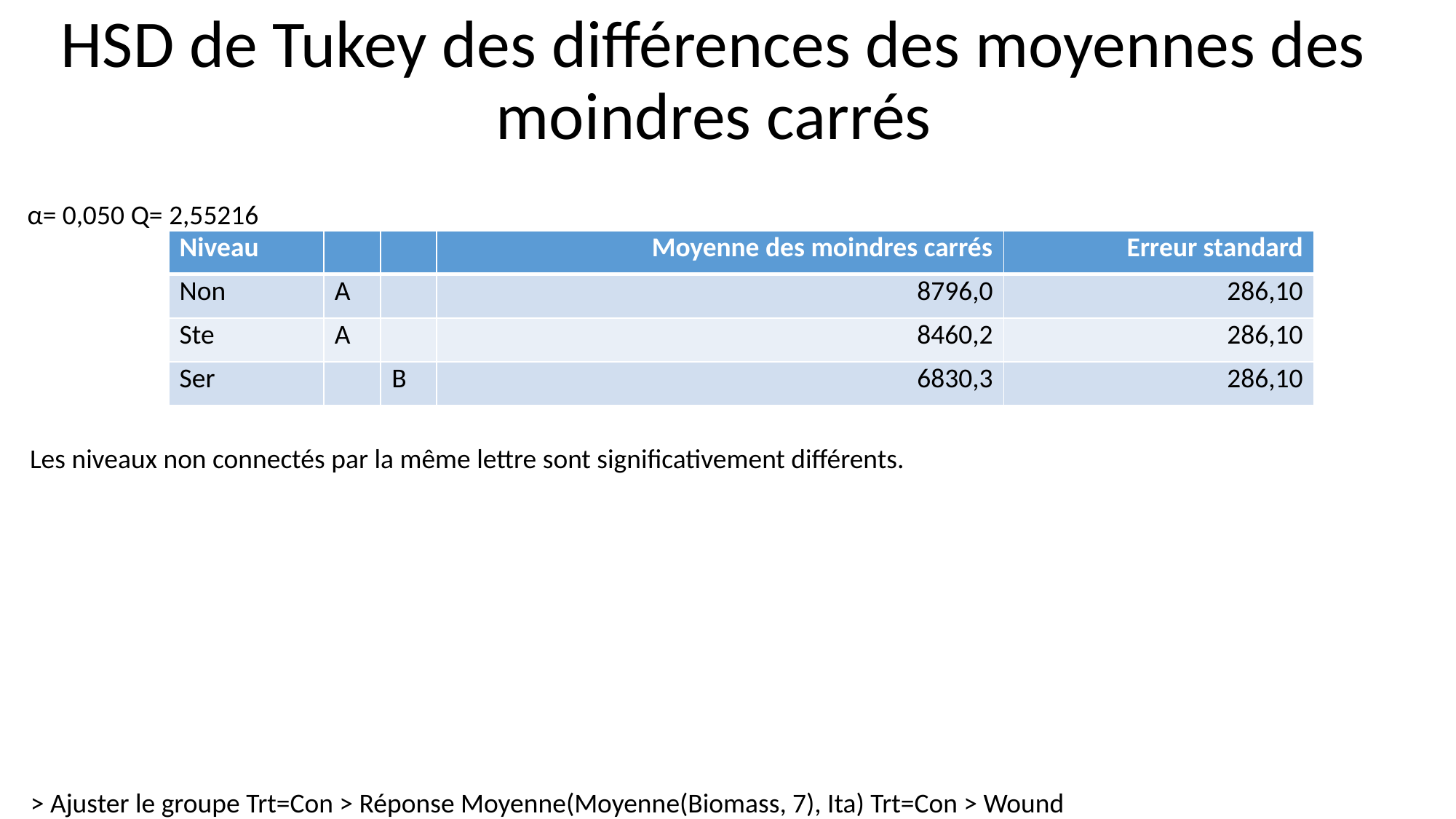

# HSD de Tukey des différences des moyennes des moindres carrés
α=
0,050
Q=
2,55216
| Niveau |  |  | Moyenne des moindres carrés | Erreur standard |
| --- | --- | --- | --- | --- |
| Non | A |  | 8796,0 | 286,10 |
| Ste | A |  | 8460,2 | 286,10 |
| Ser |  | B | 6830,3 | 286,10 |
Les niveaux non connectés par la même lettre sont significativement différents.
> Ajuster le groupe Trt=Con > Réponse Moyenne(Moyenne(Biomass, 7), Ita) Trt=Con > Wound